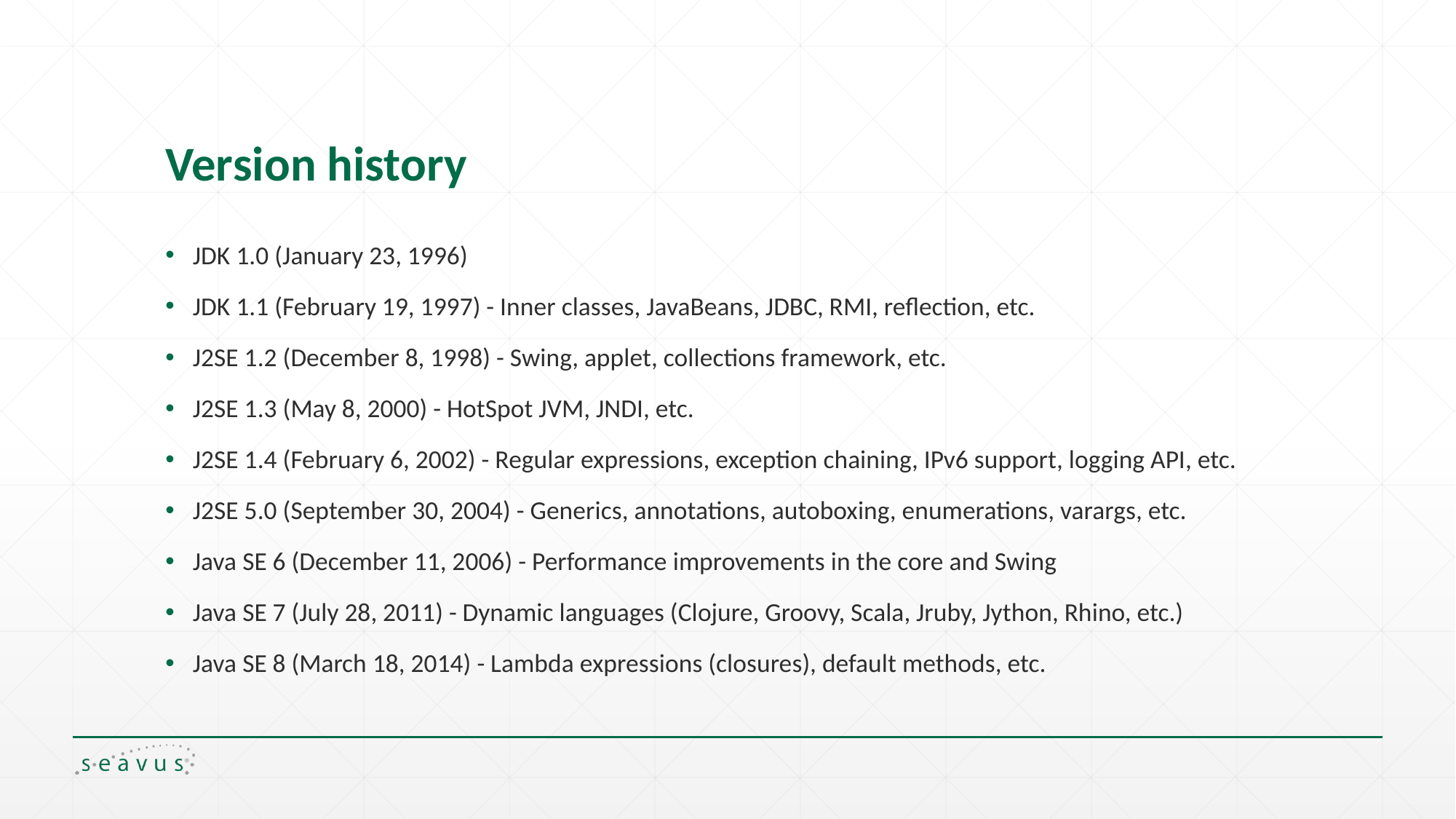

# Version history
JDK 1.0 (January 23, 1996)
JDK 1.1 (February 19, 1997) - Inner classes, JavaBeans, JDBC, RMI, reflection, etc.
J2SE 1.2 (December 8, 1998) - Swing, applet, collections framework, etc.
J2SE 1.3 (May 8, 2000) - HotSpot JVM, JNDI, etc.
J2SE 1.4 (February 6, 2002) - Regular expressions, exception chaining, IPv6 support, logging API, etc.
J2SE 5.0 (September 30, 2004) - Generics, annotations, autoboxing, enumerations, varargs, etc.
Java SE 6 (December 11, 2006) - Performance improvements in the core and Swing
Java SE 7 (July 28, 2011) - Dynamic languages (Clojure, Groovy, Scala, Jruby, Jython, Rhino, etc.)
Java SE 8 (March 18, 2014) - Lambda expressions (closures), default methods, etc.